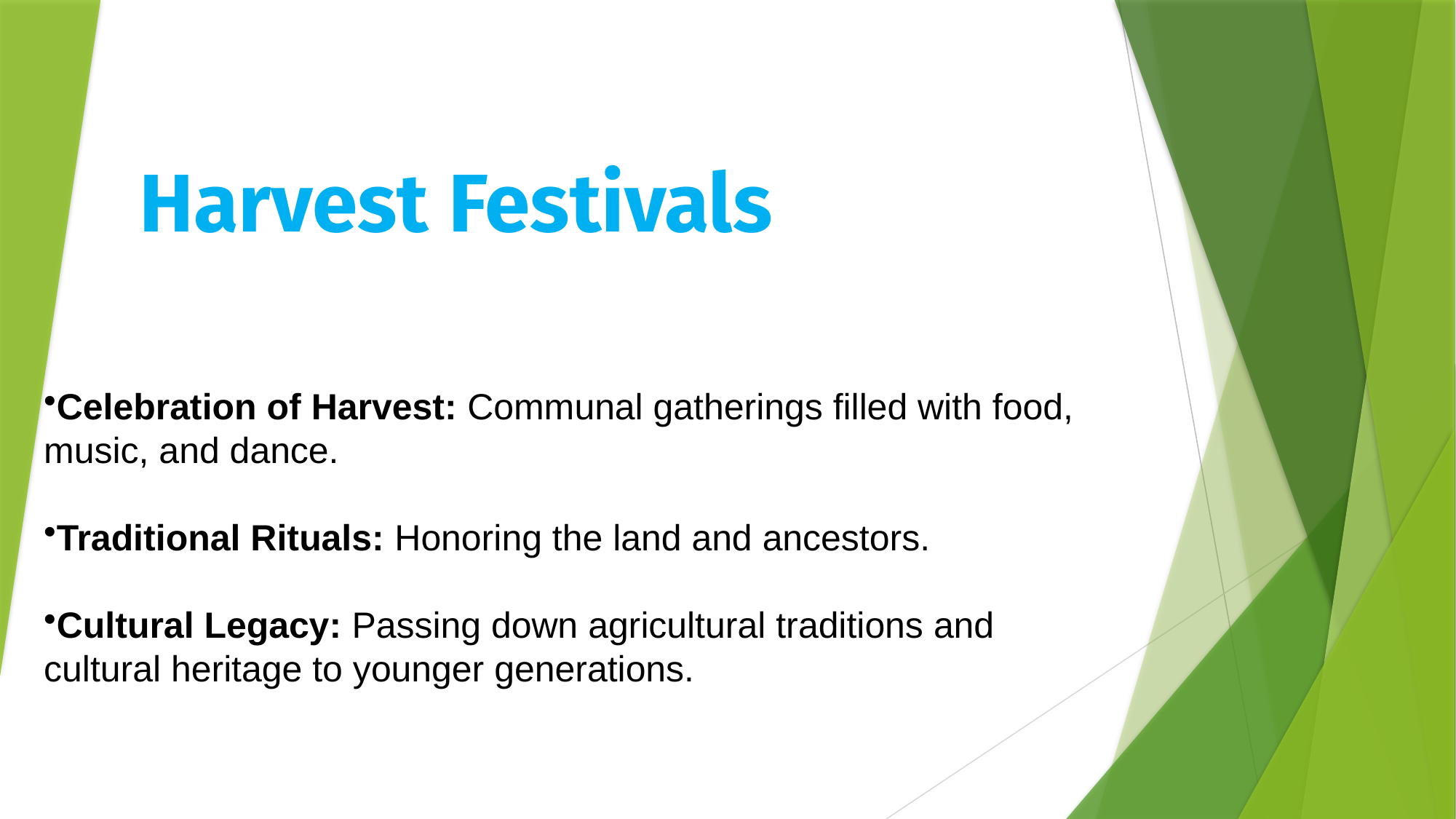

# Harvest Festivals
Celebration of Harvest: Communal gatherings filled with food, music, and dance.

Traditional Rituals: Honoring the land and ancestors.

Cultural Legacy: Passing down agricultural traditions and cultural heritage to younger generations.